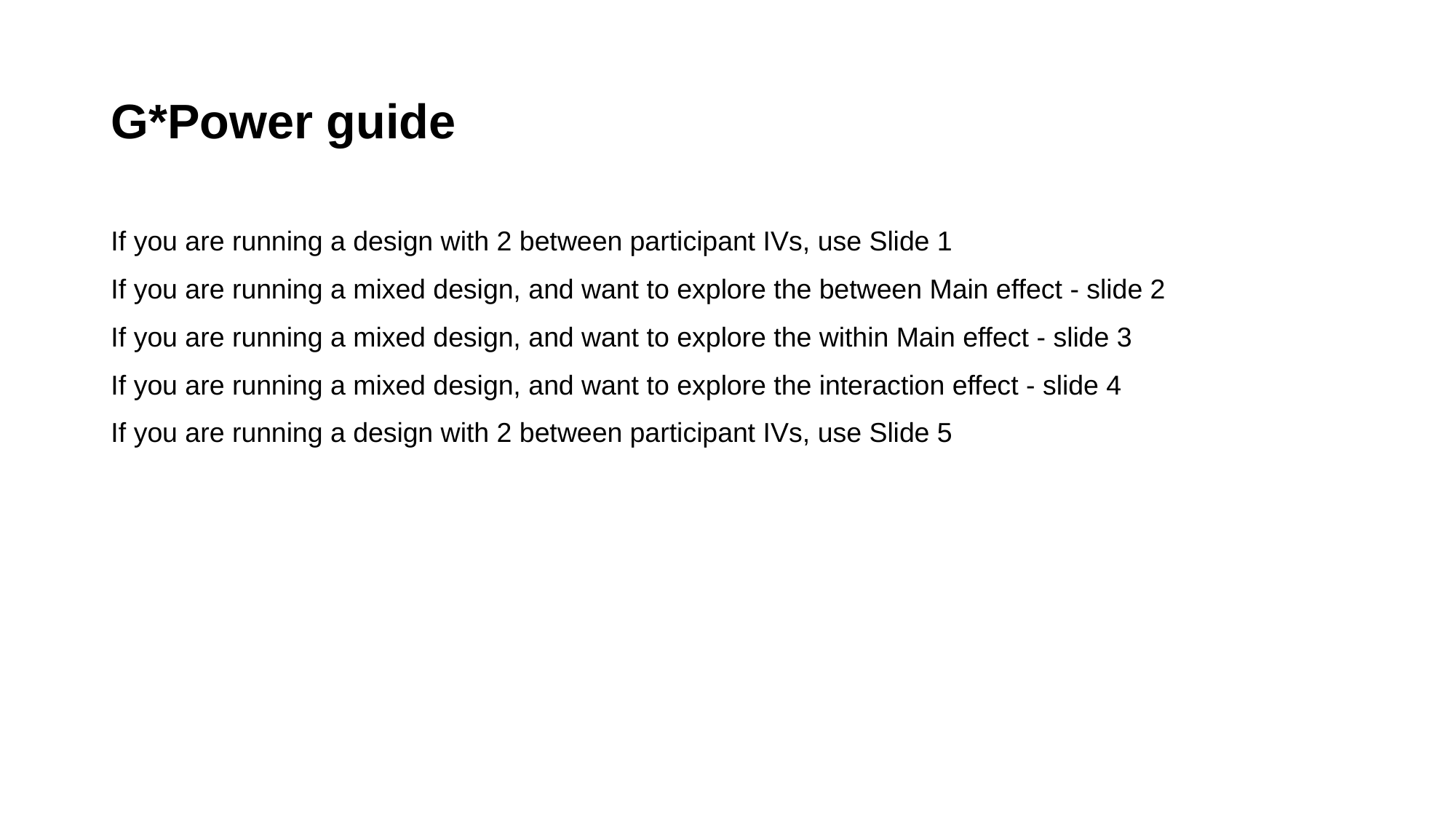

# G*Power guide
If you are running a design with 2 between participant IVs, use Slide 1
If you are running a mixed design, and want to explore the between Main effect - slide 2
If you are running a mixed design, and want to explore the within Main effect - slide 3
If you are running a mixed design, and want to explore the interaction effect - slide 4
If you are running a design with 2 between participant IVs, use Slide 5